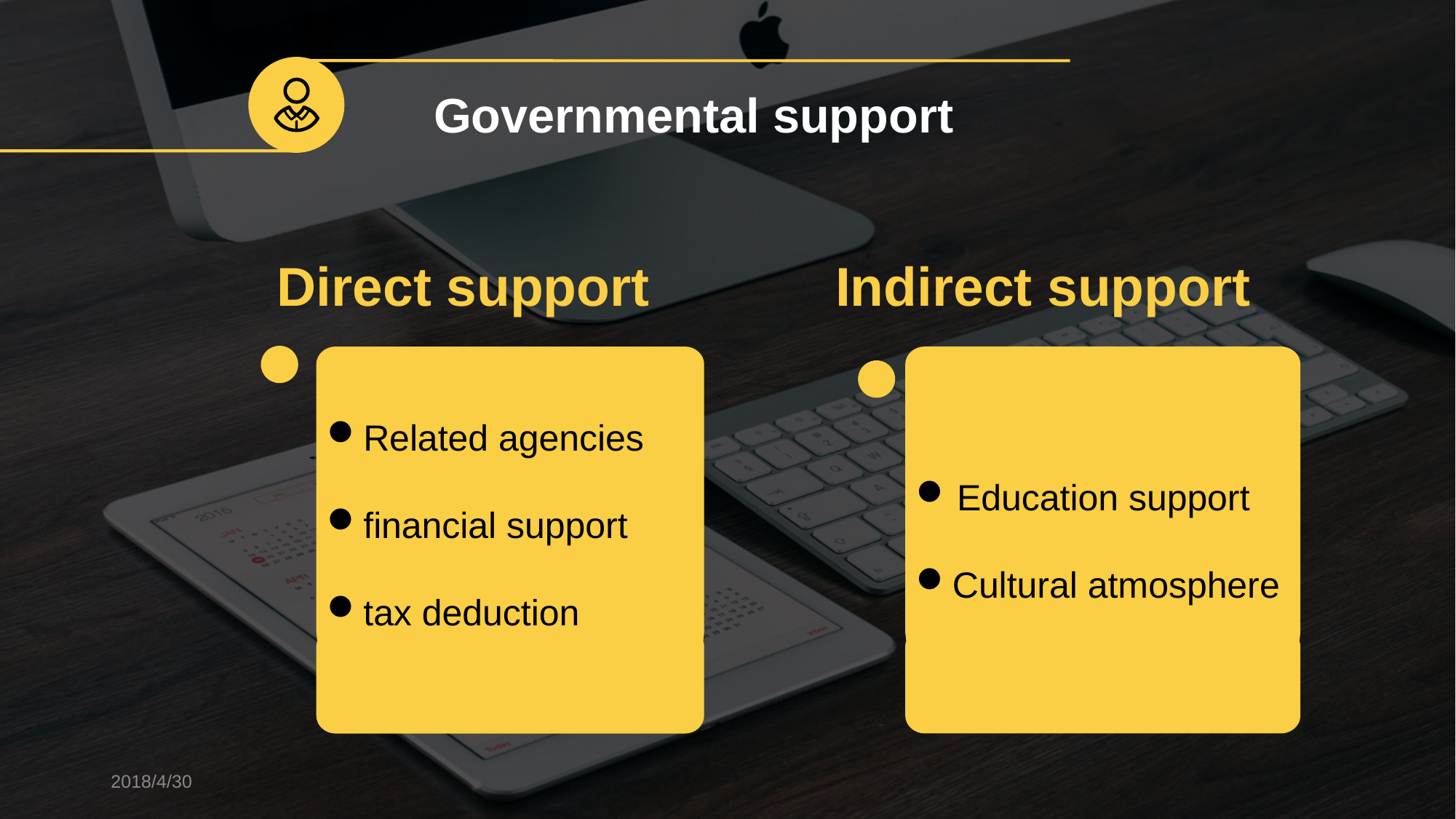

Governmental support

Direct support
Indirect support
Education support

Cultural atmosphere

Related agencies

financial support

tax deduction

2018/4/30